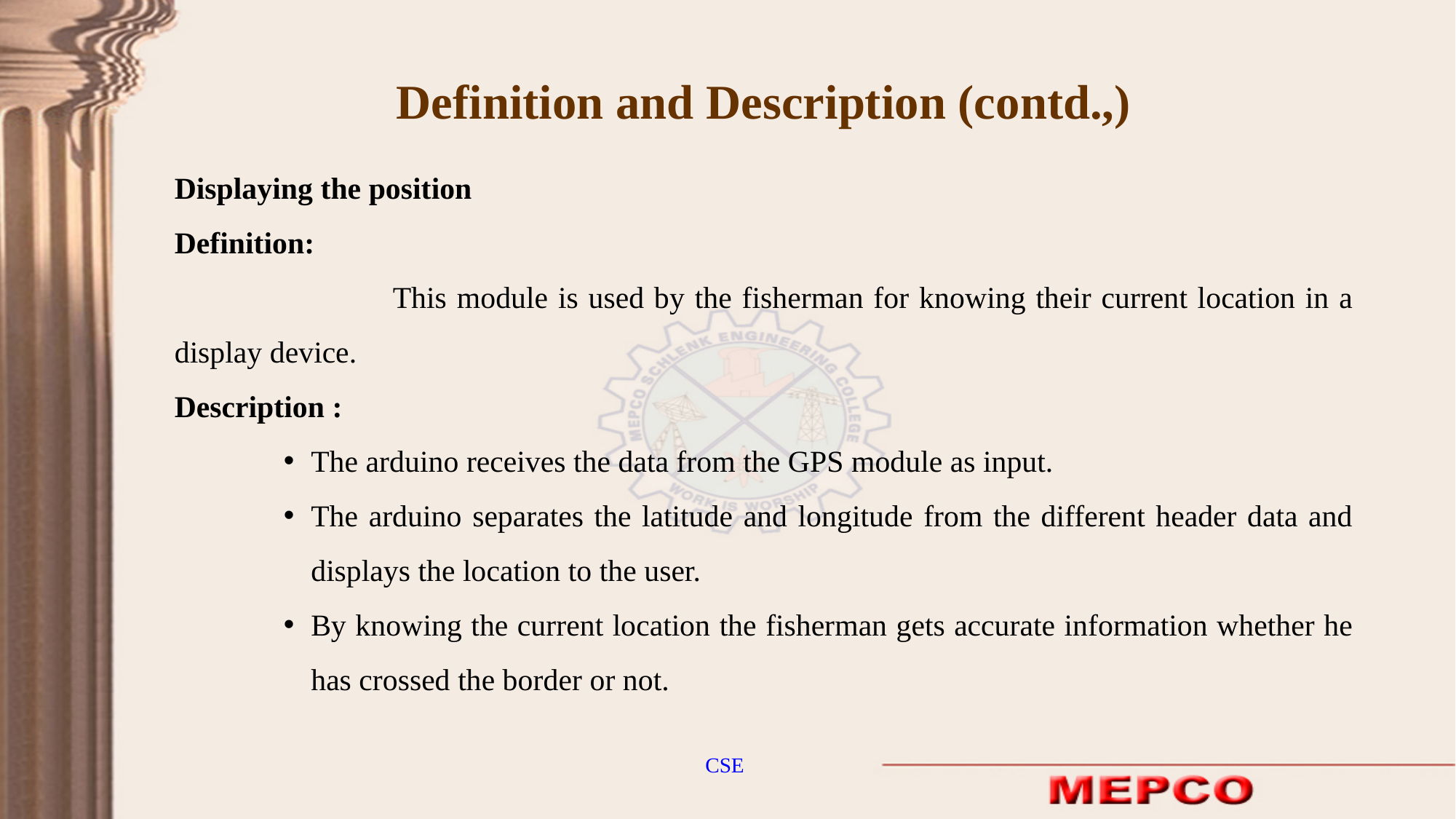

Definition and Description (contd.,)
Displaying the position
Definition:
		This module is used by the fisherman for knowing their current location in a display device.
Description :
The arduino receives the data from the GPS module as input.
The arduino separates the latitude and longitude from the different header data and displays the location to the user.
By knowing the current location the fisherman gets accurate information whether he has crossed the border or not.

CSE